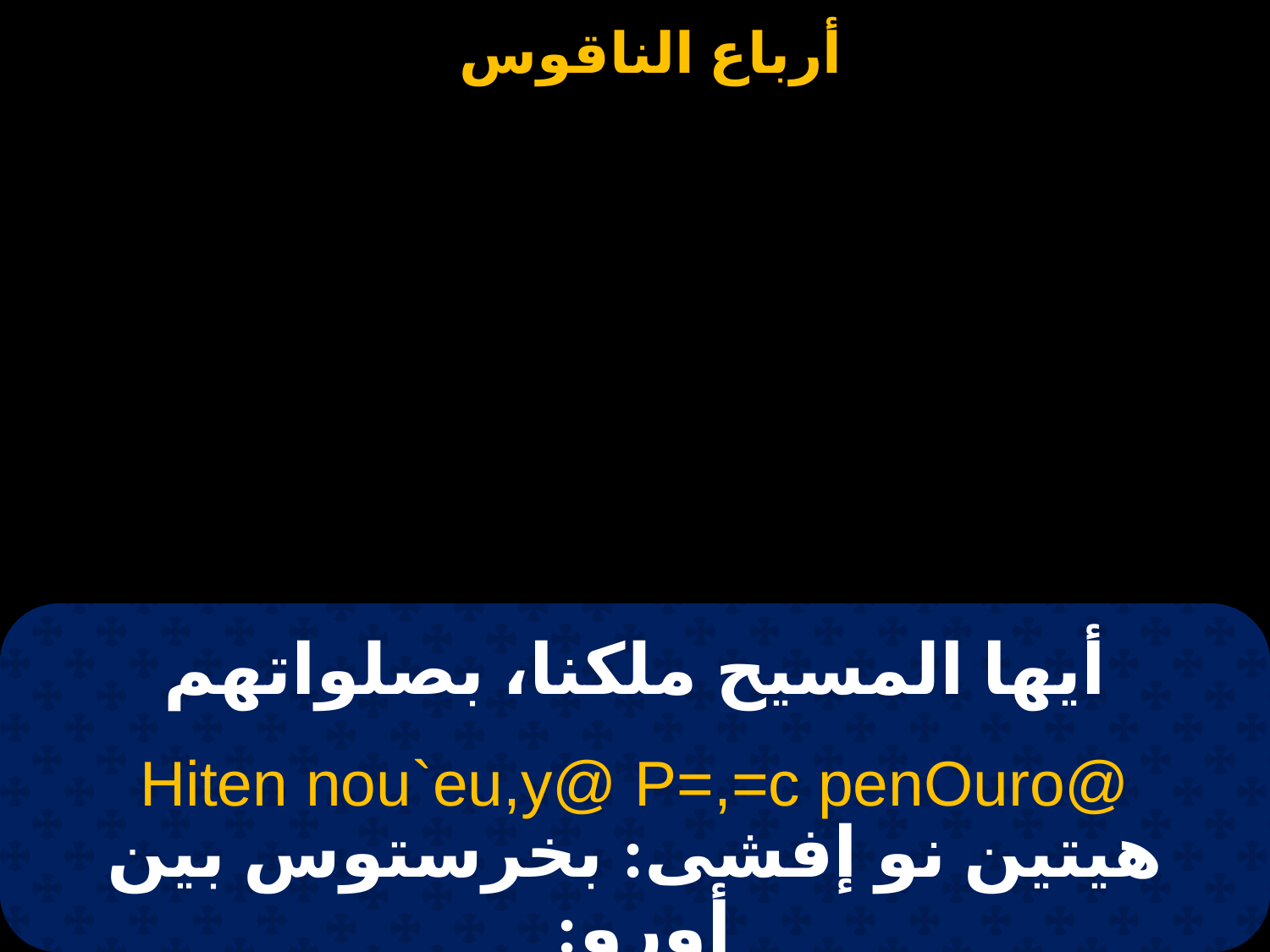

# أيها المسيح ملكنا، بصلواتهم
Hiten nou`eu,y@ P=,=c penOuro@
هيتين نو إفشى: بخرستوس بين أورو: